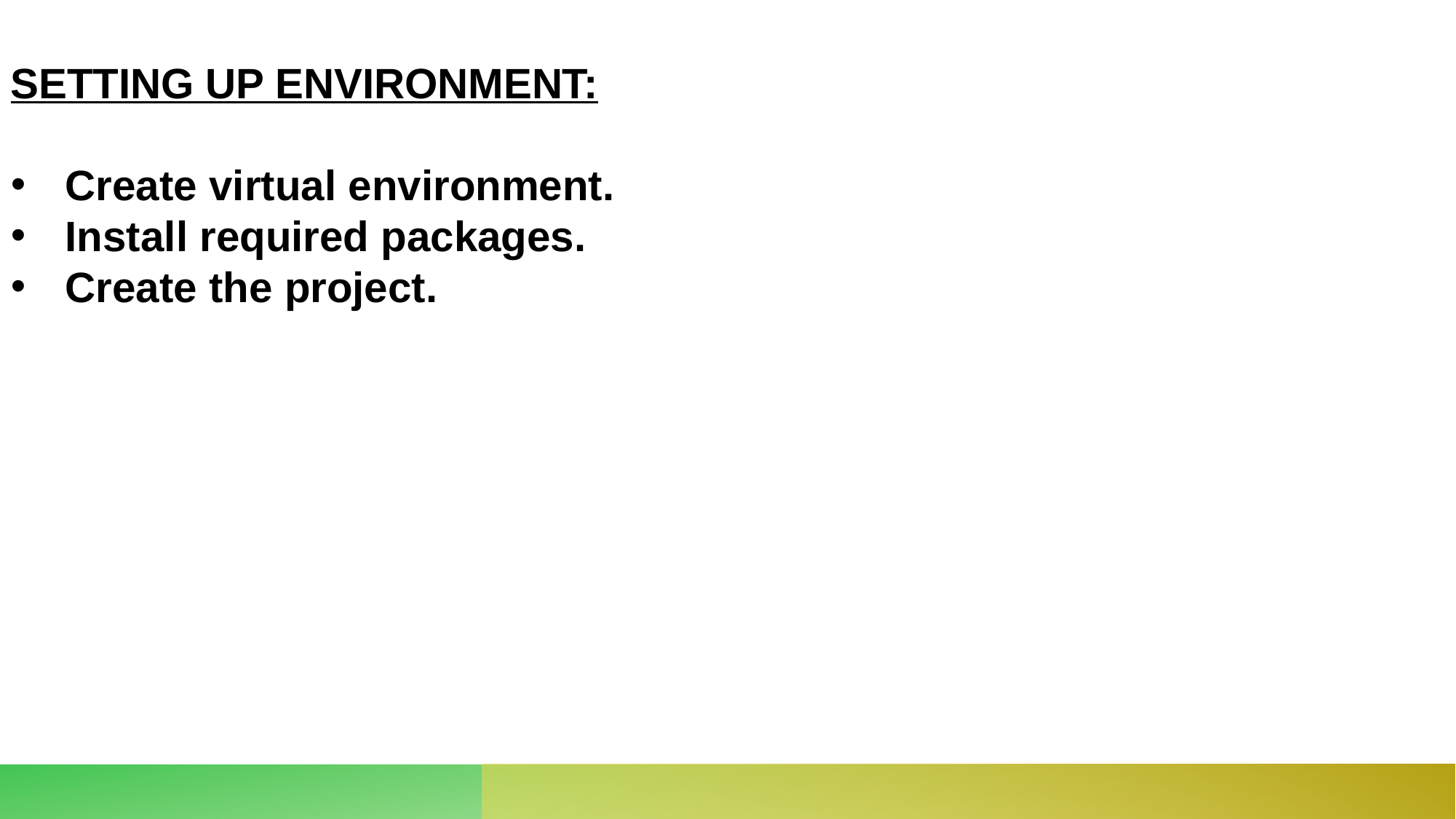

SETTING UP ENVIRONMENT:

Create virtual environment.
Install required packages.
Create the project.